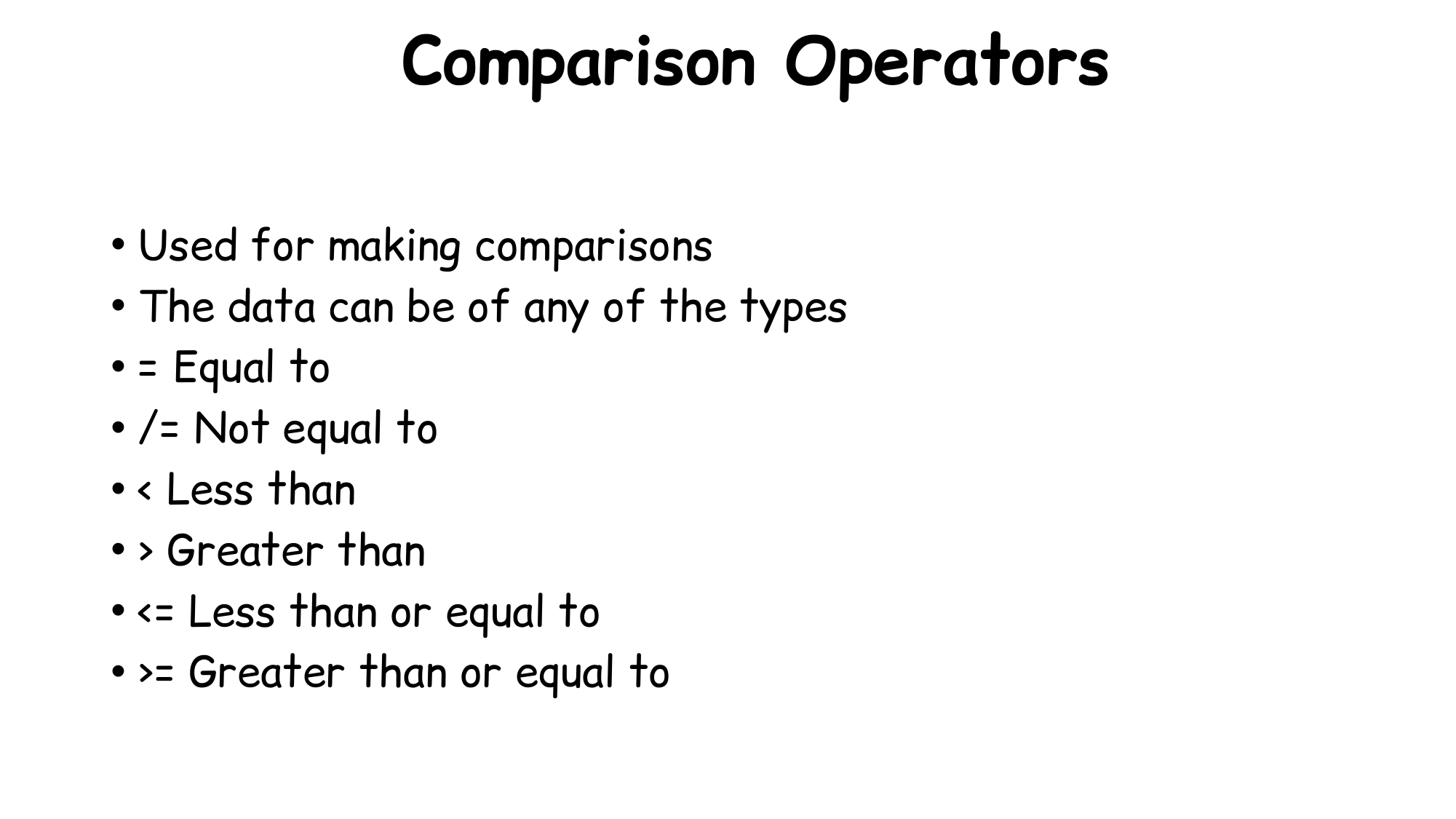

# Comparison Operators
Used for making comparisons
The data can be of any of the types
= Equal to
/= Not equal to
< Less than
> Greater than
<= Less than or equal to
>= Greater than or equal to